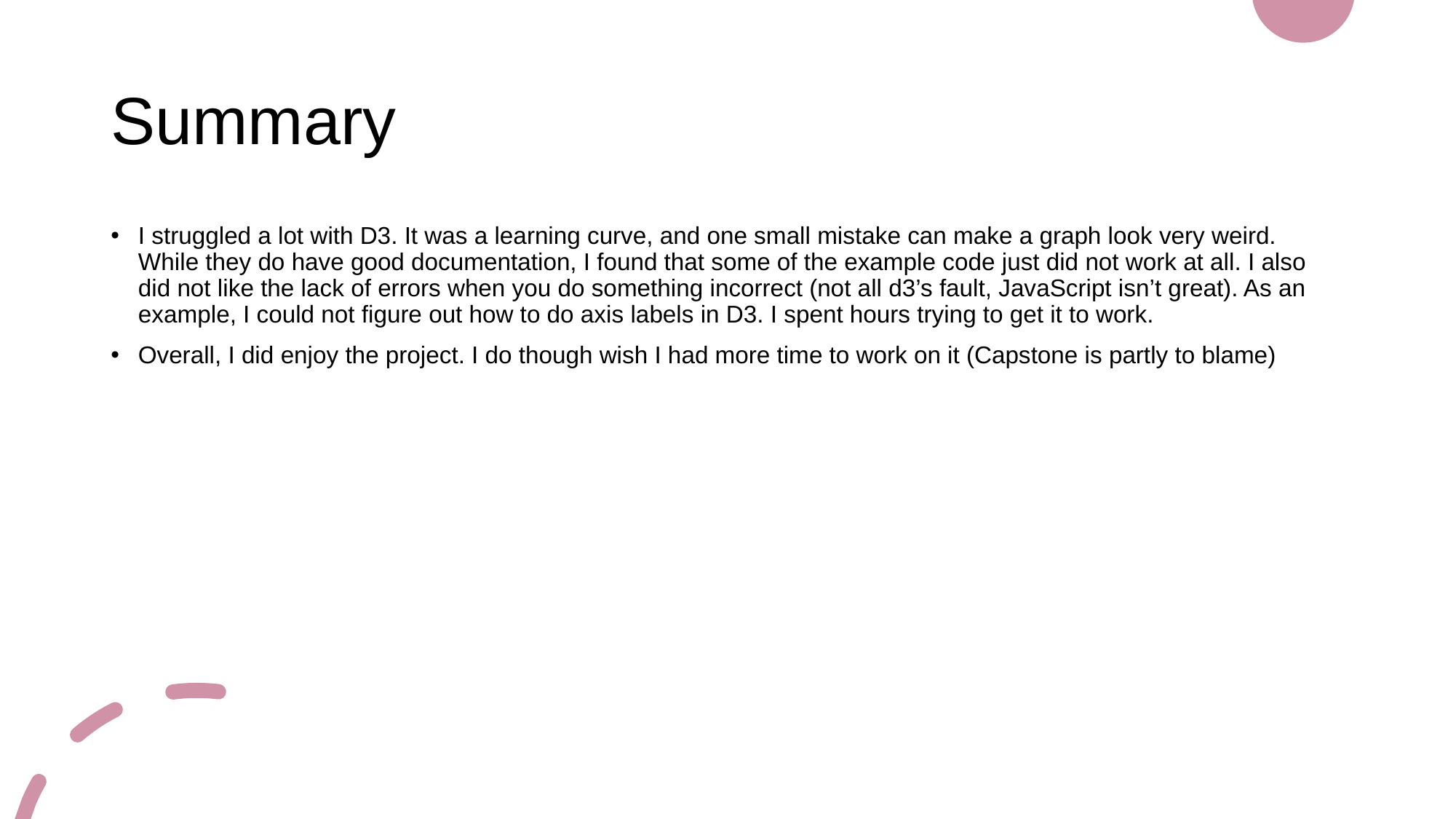

# Summary
I struggled a lot with D3. It was a learning curve, and one small mistake can make a graph look very weird. While they do have good documentation, I found that some of the example code just did not work at all. I also did not like the lack of errors when you do something incorrect (not all d3’s fault, JavaScript isn’t great). As an example, I could not figure out how to do axis labels in D3. I spent hours trying to get it to work.
Overall, I did enjoy the project. I do though wish I had more time to work on it (Capstone is partly to blame)